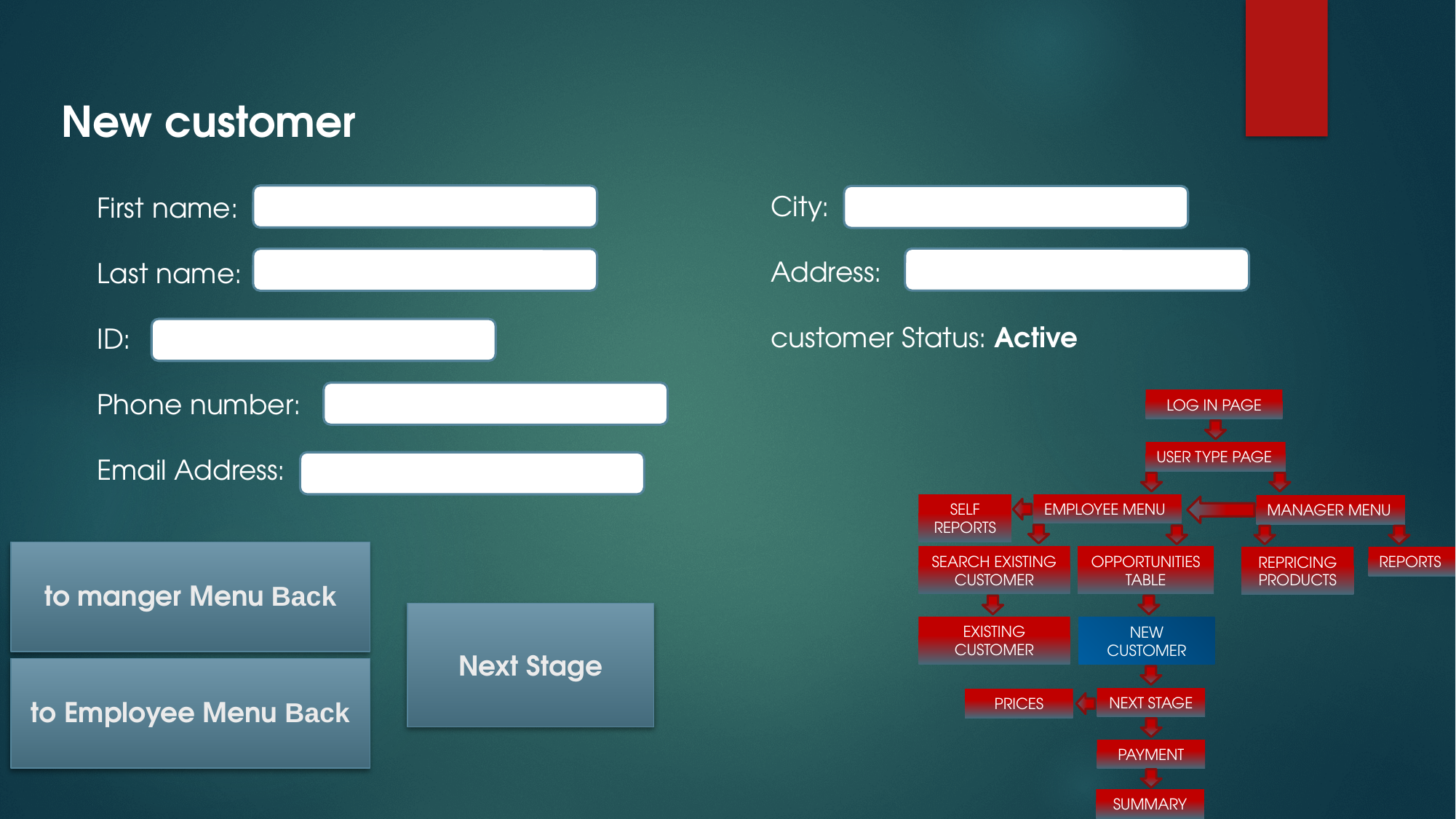

New customer

City:

Address:

customer Status: Active
First name:

Last name:

ID:

Phone number:

Email Address:

LOG IN PAGE

USER TYPE PAGE

EMPLOYEE MENU
SELF REPORTS
MANAGER MENU

Back to manger Menu
SEARCH EXISTING CUSTOMER
OPPORTUNITIES TABLE
REPORTS
REPRICING PRODUCTS

Next Stage
EXISTING CUSTOMER
NEW CUSTOMER
Back to Employee Menu

NEXT STAGE
PRICES

PAYMENT

SUMMARY